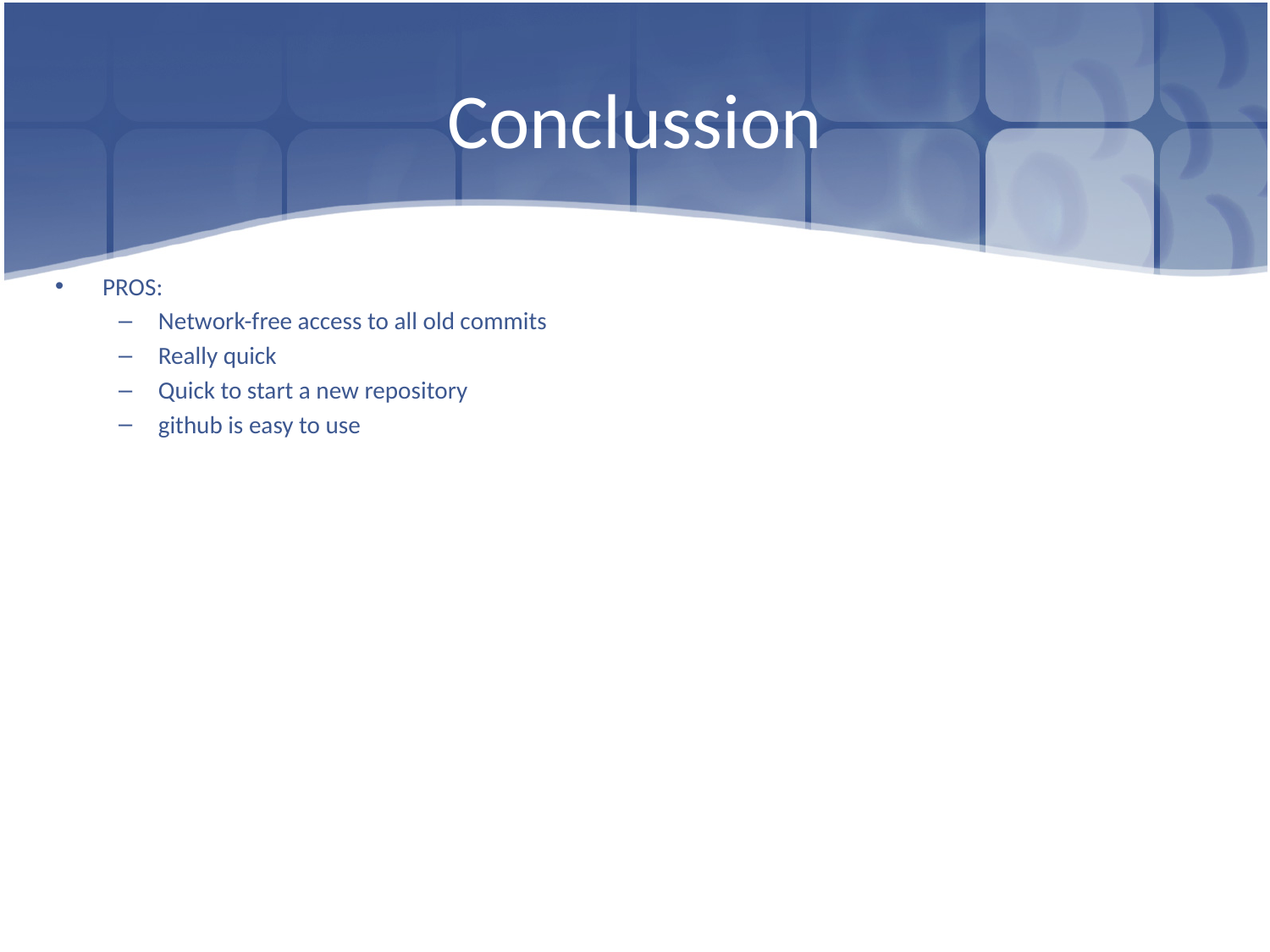

# Conclussion
PROS:
Network-free access to all old commits
Really quick
Quick to start a new repository
github is easy to use